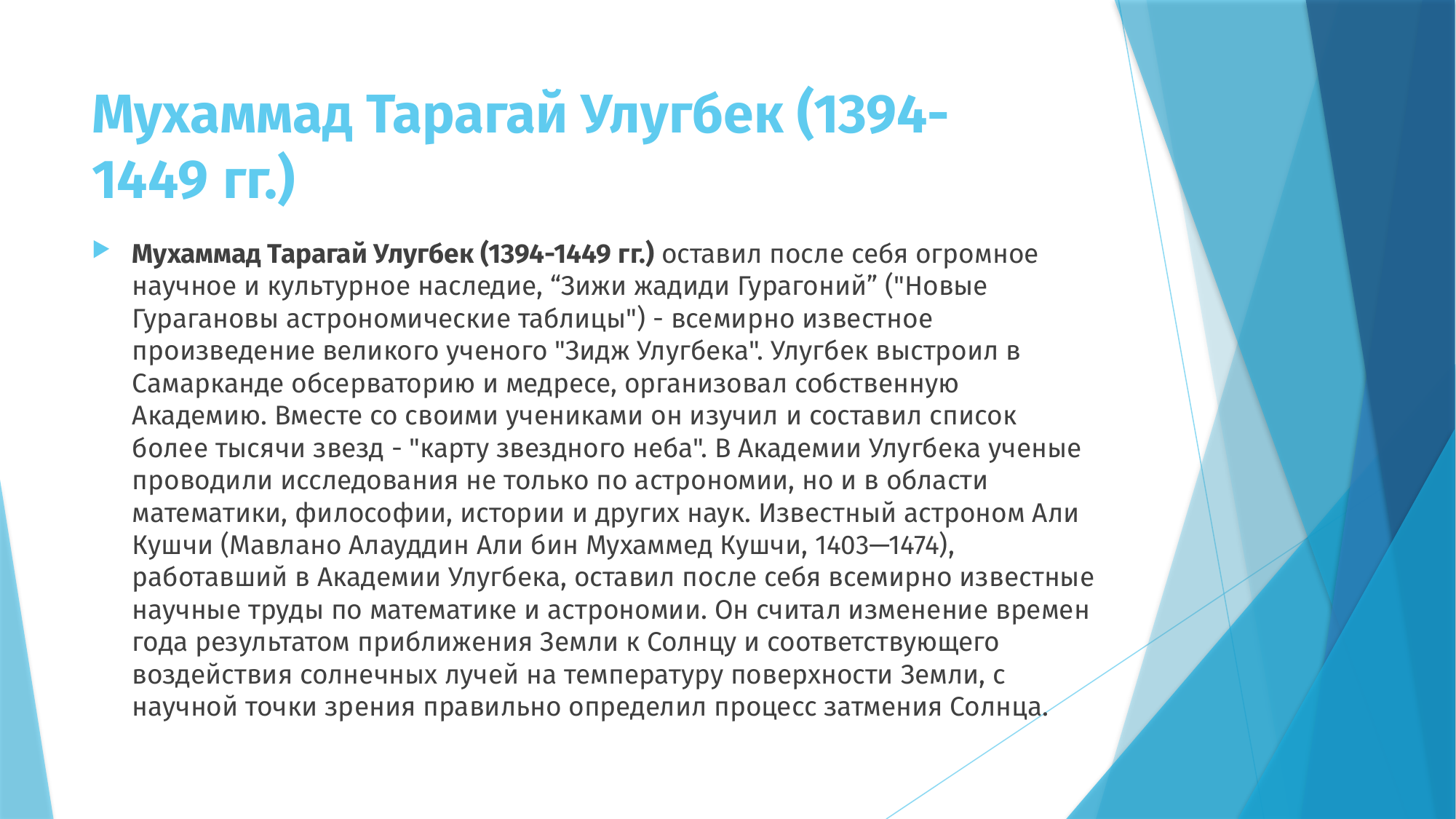

# Мухаммад Тарагай Улугбек (1394-1449 гг.)
Мухаммад Тарагай Улугбек (1394-1449 гг.) оставил после себя огромное научное и культурное наследие, “Зижи жадиди Гурагоний” ("Новые Гурагановы астрономические таблицы") - всемирно известное произведение великого ученого "Зидж Улугбека". Улугбек выстроил в Самарканде обсерваторию и медресе, организовал собственную Академию. Вместе со своими учениками он изучил и составил список более тысячи звезд - "карту звездного неба". В Академии Улугбека ученые проводили исследования не только по астрономии, но и в области математики, философии, истории и других наук. Известный астроном Али Кушчи (Мавлано Алауддин Али бин Мухаммед Кушчи, 1403—1474), работавший в Академии Улугбека, оставил после себя всемирно известные научные труды по математике и астрономии. Он считал изменение времен года результатом приближения Земли к Солнцу и соответствующего воздействия солнечных лучей на температуру поверхности Земли, с научной точки зрения правильно определил процесс затмения Солнца.